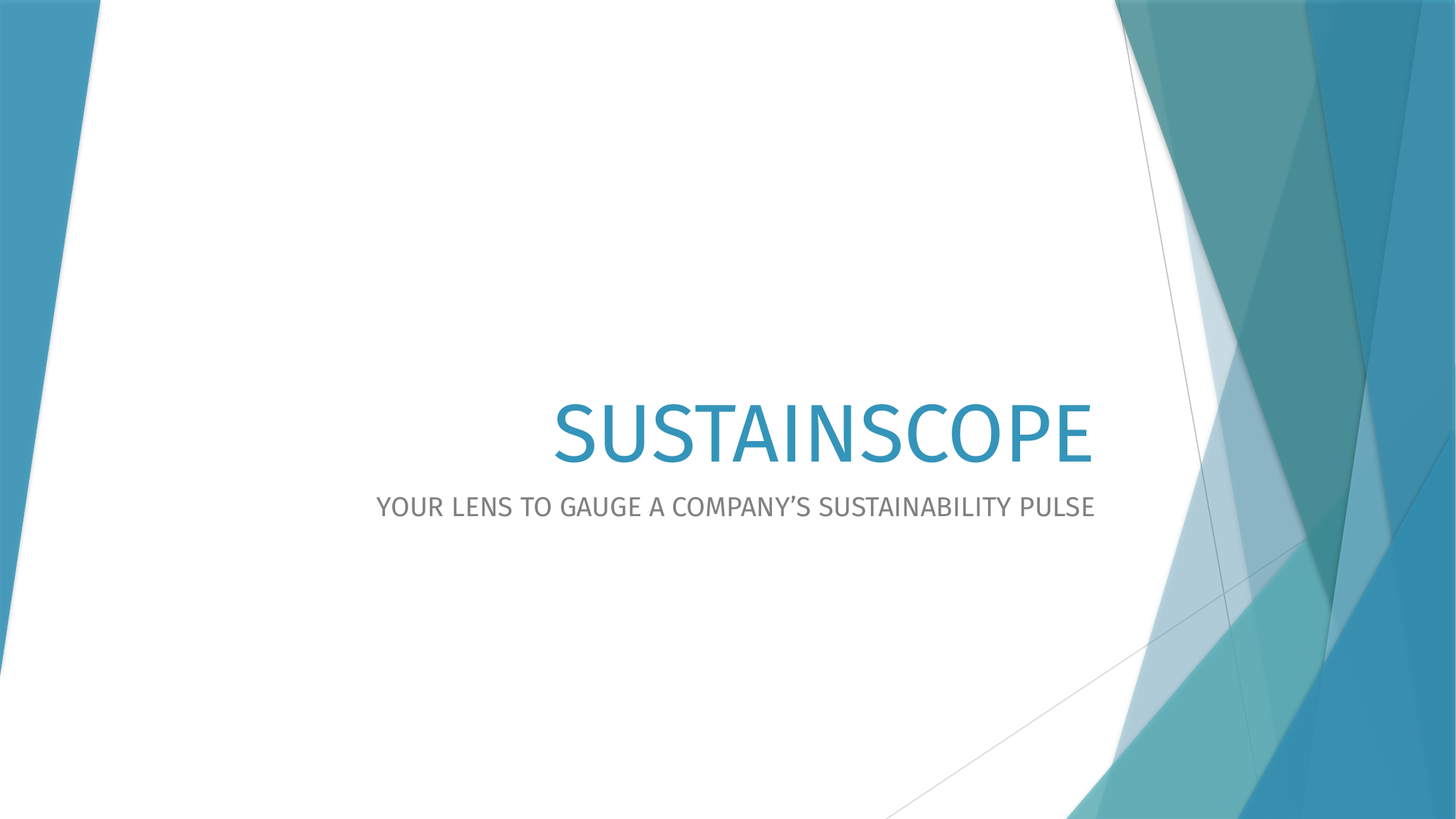

# SUSTAINSCOPE

YOUR LENS TO GAUGE A COMPANY’S SUSTAINABILITY PULSE